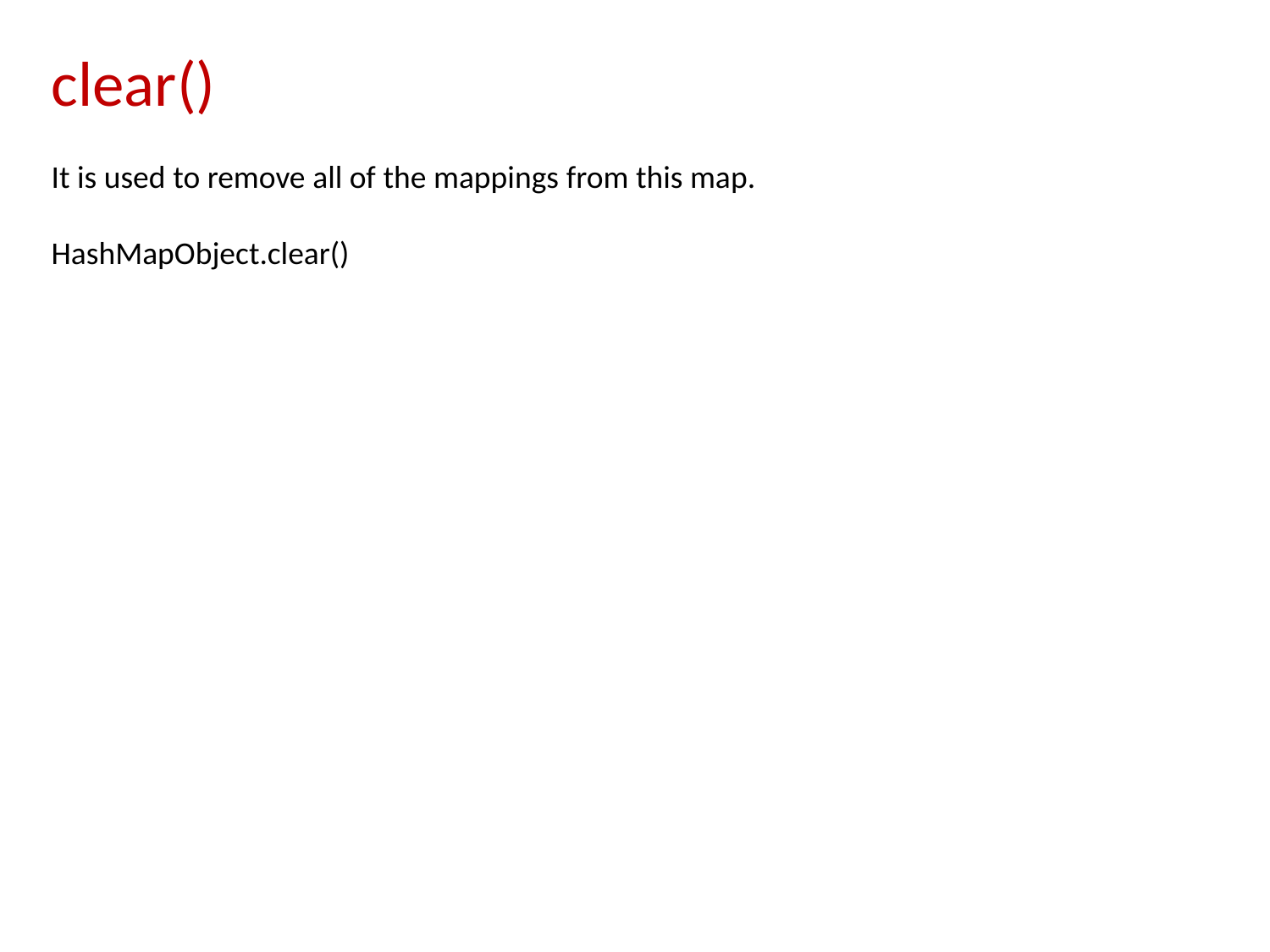

clear()

It is used to remove all of the mappings from this map.

HashMapObject.clear()